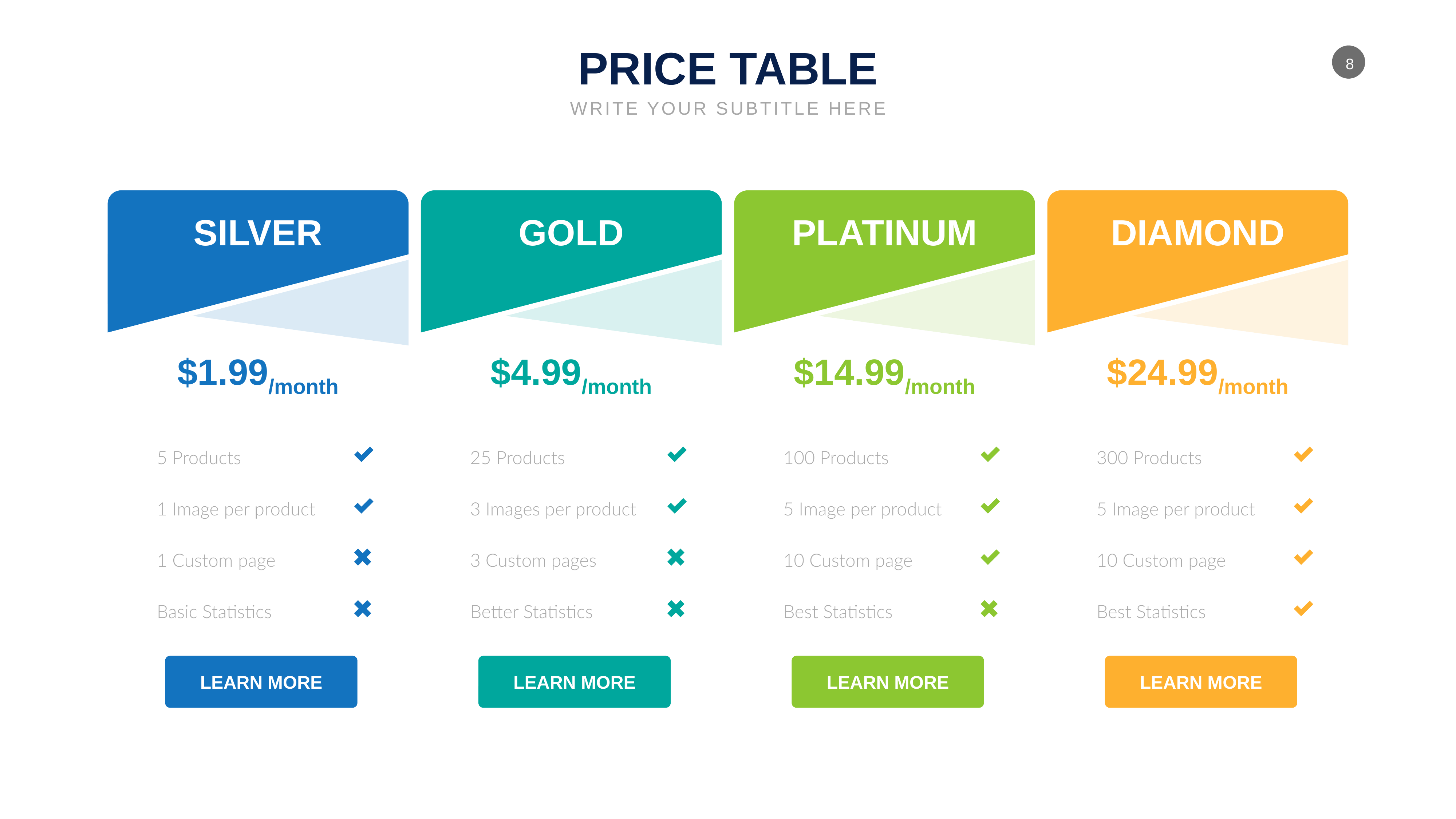

PRICE TABLE
WRITE YOUR SUBTITLE HERE

SILVER
GOLD
PLATINUM
DIAMOND

$1.99/month
$4.99/month
$14.99/month
$24.99/month
5 Products
25 Products
100 Products
300 Products

1 Image per product
3 Images per product
5 Image per product
5 Image per product

1 Custom page
3 Custom pages
10 Custom page
10 Custom page

Basic Statistics
Better Statistics
Best Statistics
Best Statistics

LEARN MORE
LEARN MORE
LEARN MORE
LEARN MORE